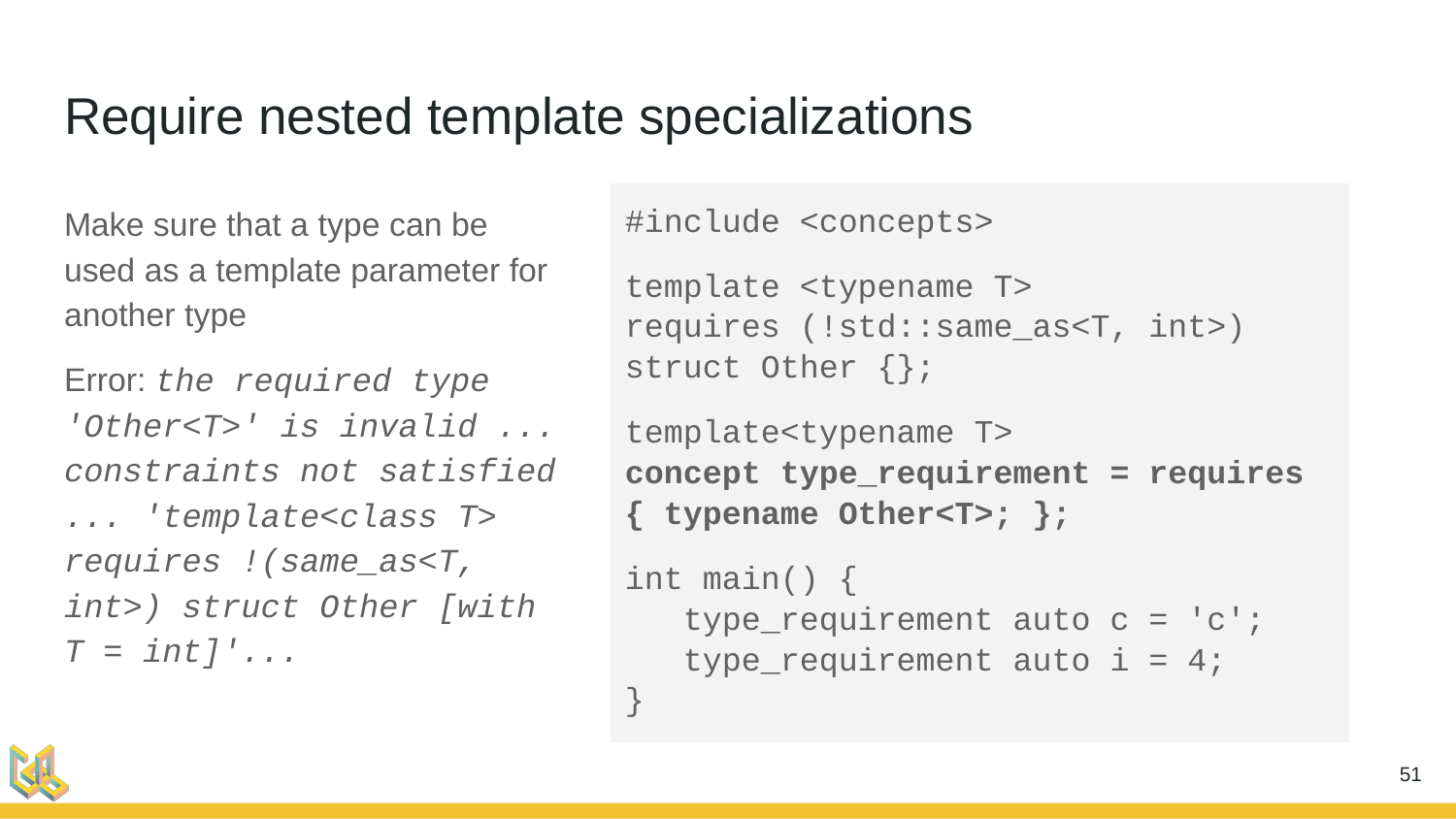

# Require nested template specializations
Make sure that a type can be used as a template parameter for another type
Error: the required type 'Other<T>' is invalid ... constraints not satisfied ... 'template<class T>  requires !(same_as<T, int>) struct Other [with T = int]'...
#include <concepts>
template <typename T>
requires (!std::same_as<T, int>)
struct Other {};
template<typename T>
concept type_requirement = requires { typename Other<T>; };
int main() {
   type_requirement auto c = 'c';
   type_requirement auto i = 4;
}
51